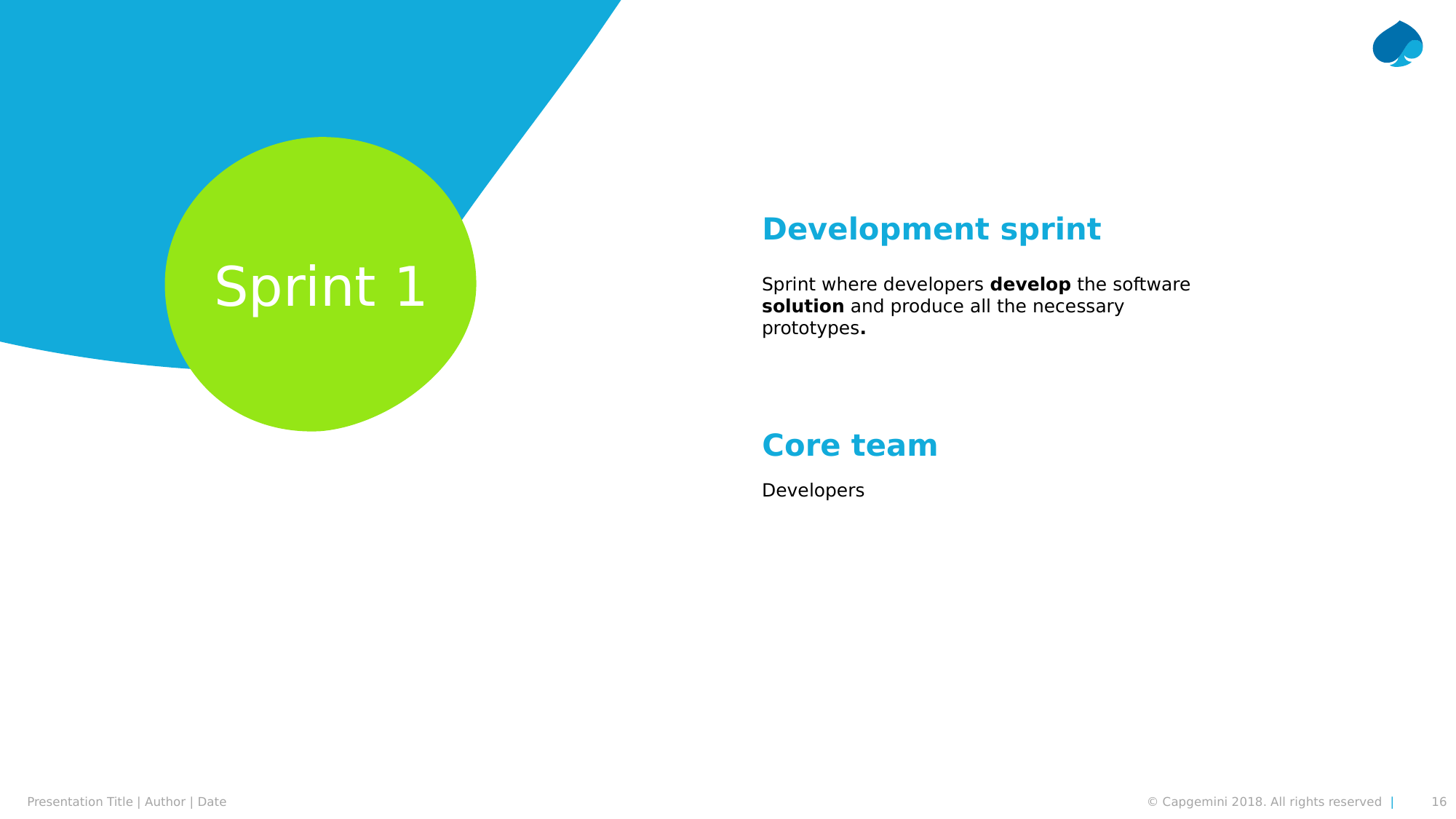

Development sprint
Sprint 1
Sprint where developers develop the software solution and produce all the necessary prototypes.
Core team
Developers